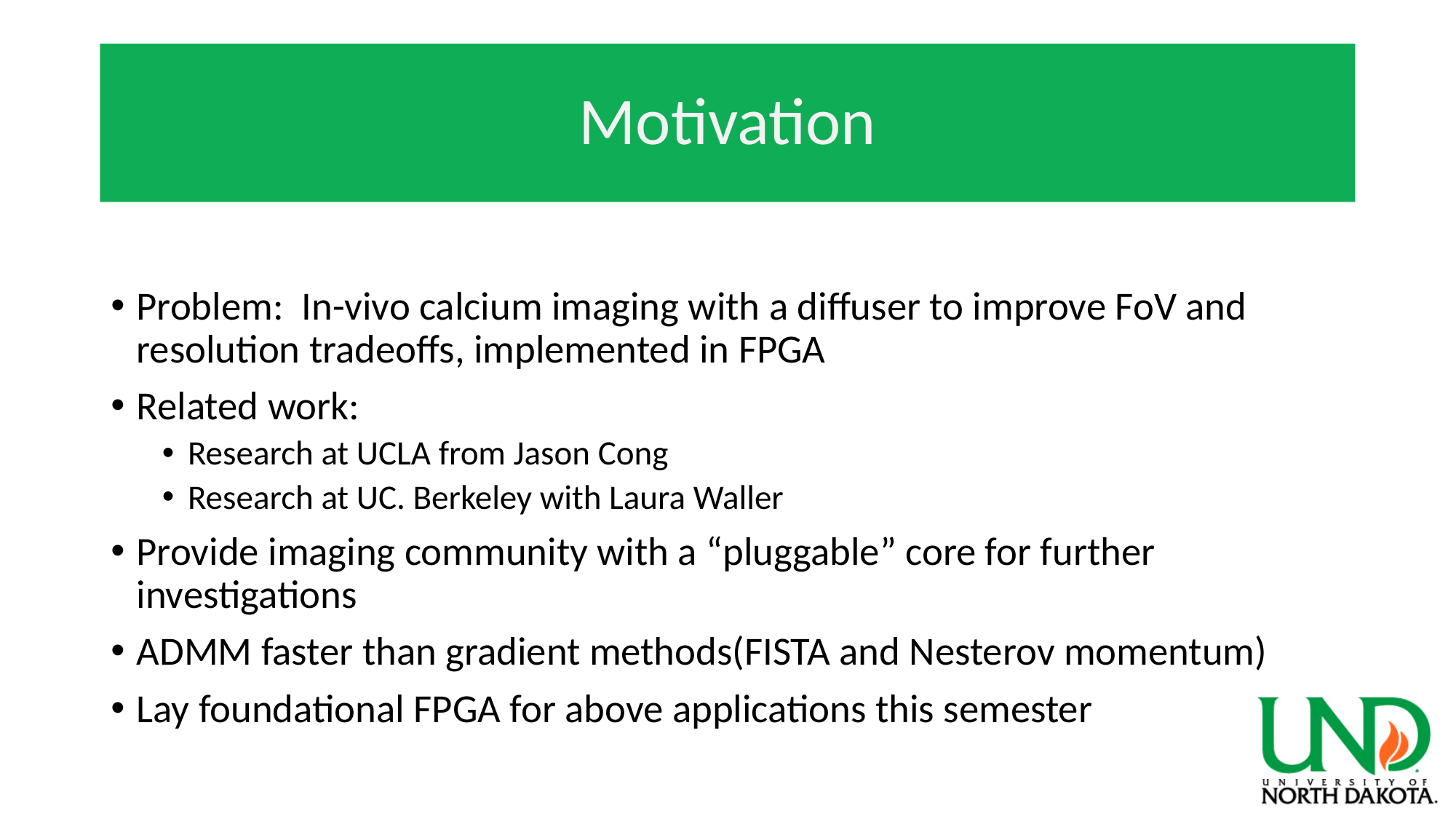

# Motivation

Problem:  In-vivo calcium imaging with a diffuser to improve FoV and resolution tradeoffs, implemented in FPGA
Related work:
Research at UCLA from Jason Cong
Research at UC. Berkeley with Laura Waller
Provide imaging community with a “pluggable” core for further investigations
ADMM faster than gradient methods(FISTA and Nesterov momentum)
Lay foundational FPGA for above applications this semester